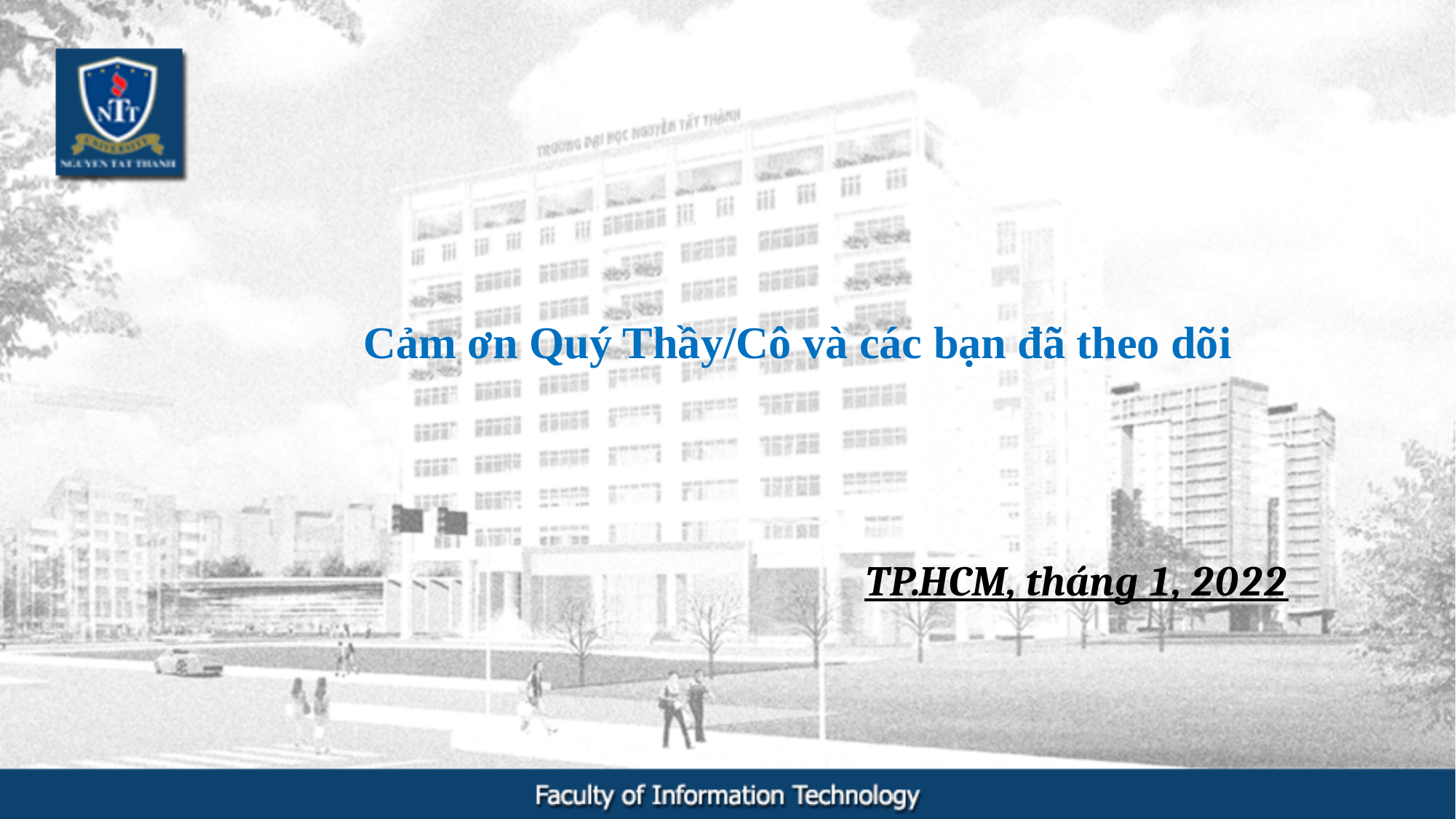

# Cảm ơn Quý Thầy/Cô và các bạn đã theo dõi
TP.HCM, tháng 1, 2022